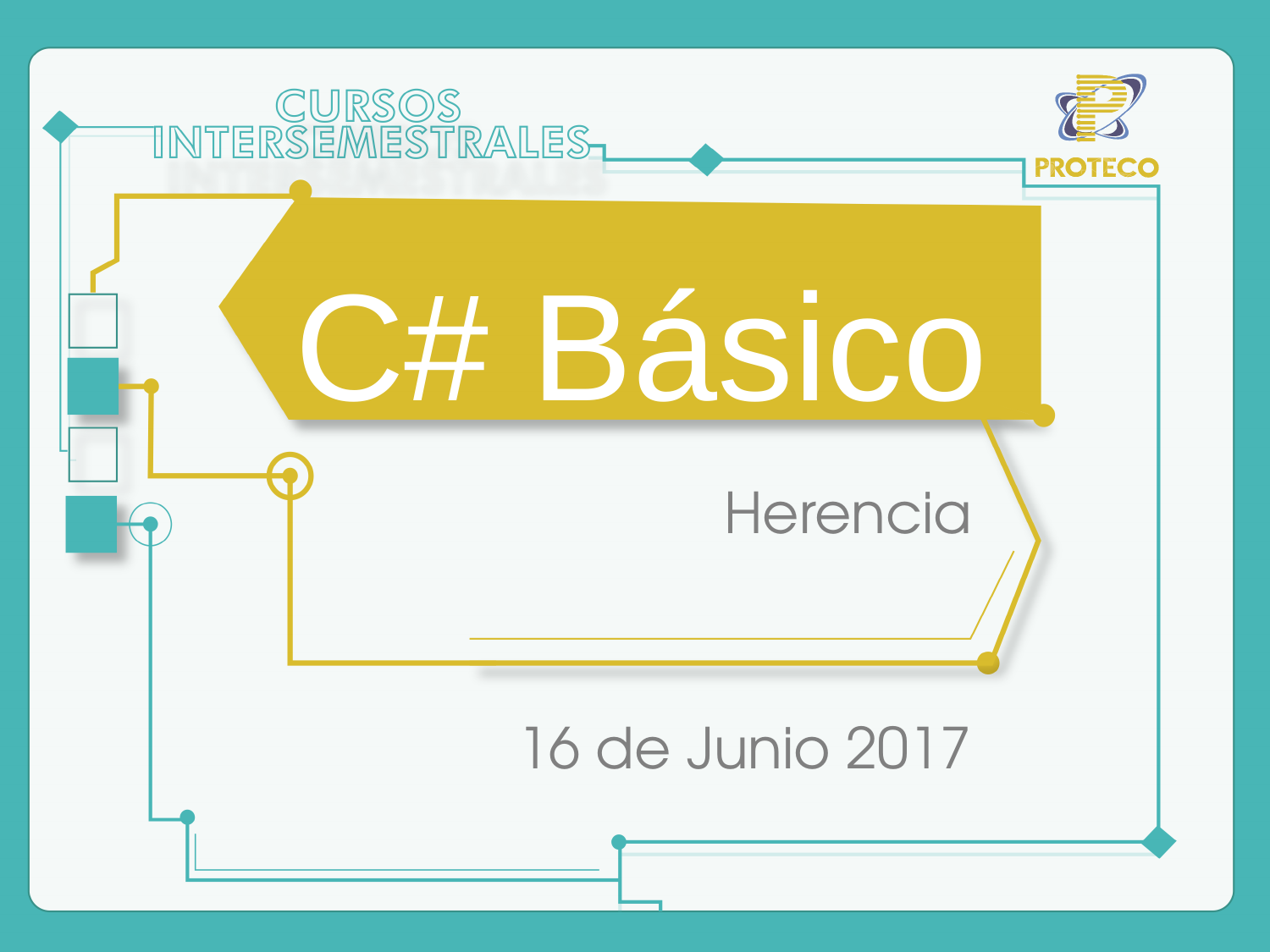

# C# Básico
Herencia
16 de Junio 2017